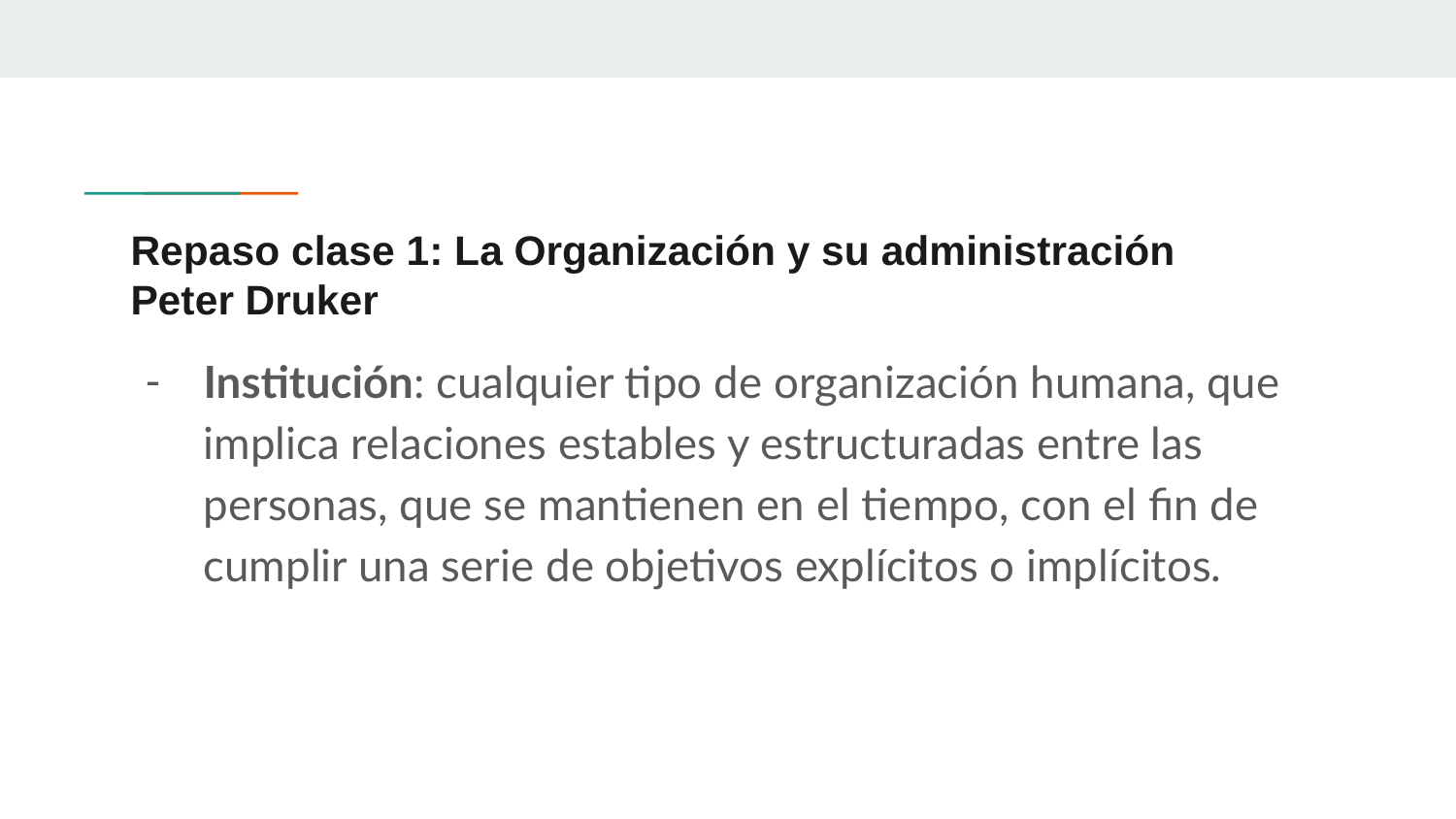

# Repaso clase 1: La Organización y su administración
Peter Druker
Institución: cualquier tipo de organización humana, que implica relaciones estables y estructuradas entre las personas, que se mantienen en el tiempo, con el fin de cumplir una serie de objetivos explícitos o implícitos.